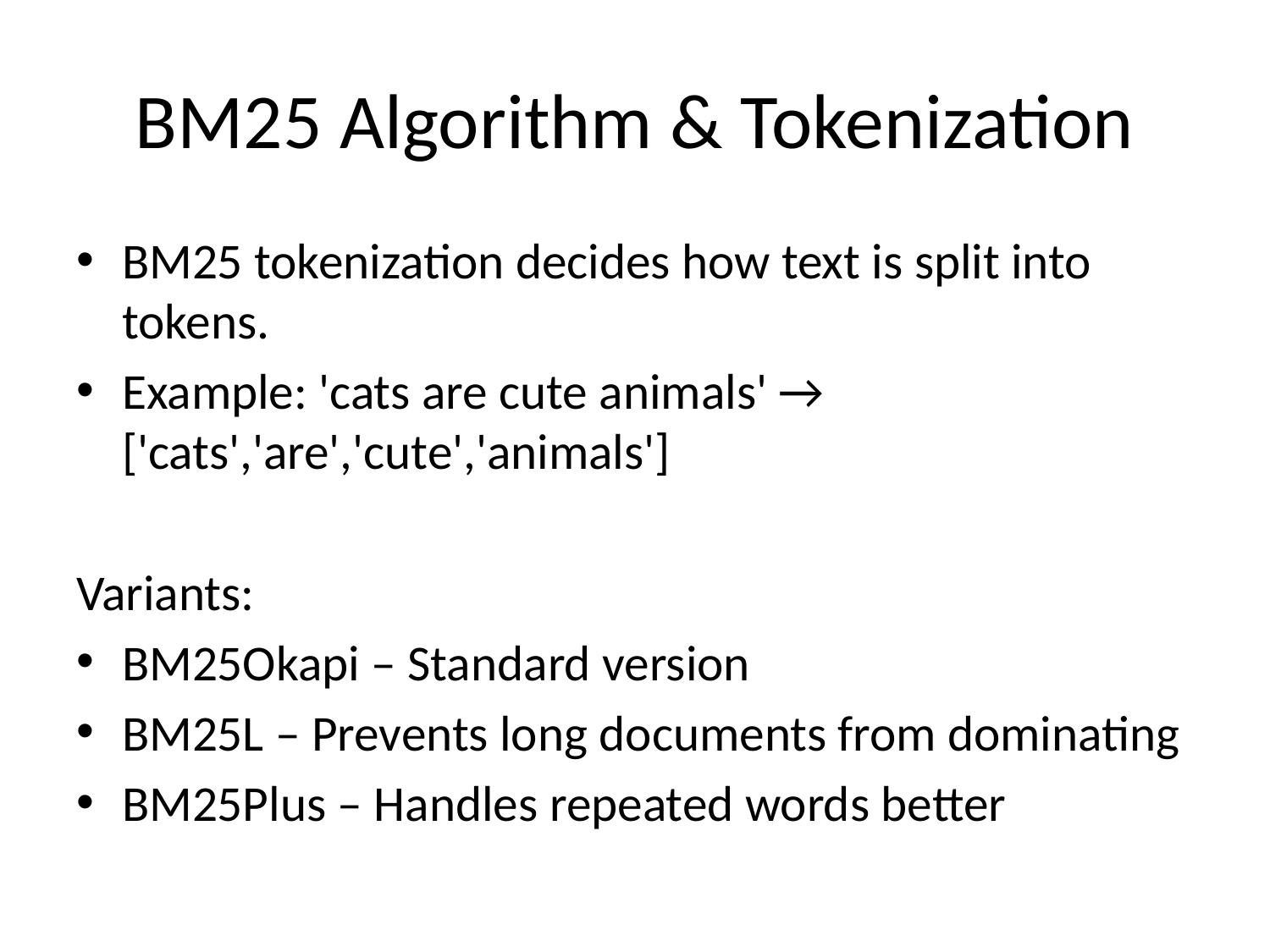

# BM25 Algorithm & Tokenization
BM25 tokenization decides how text is split into tokens.
Example: 'cats are cute animals' → ['cats','are','cute','animals']

Variants:
BM25Okapi – Standard version
BM25L – Prevents long documents from dominating
BM25Plus – Handles repeated words better